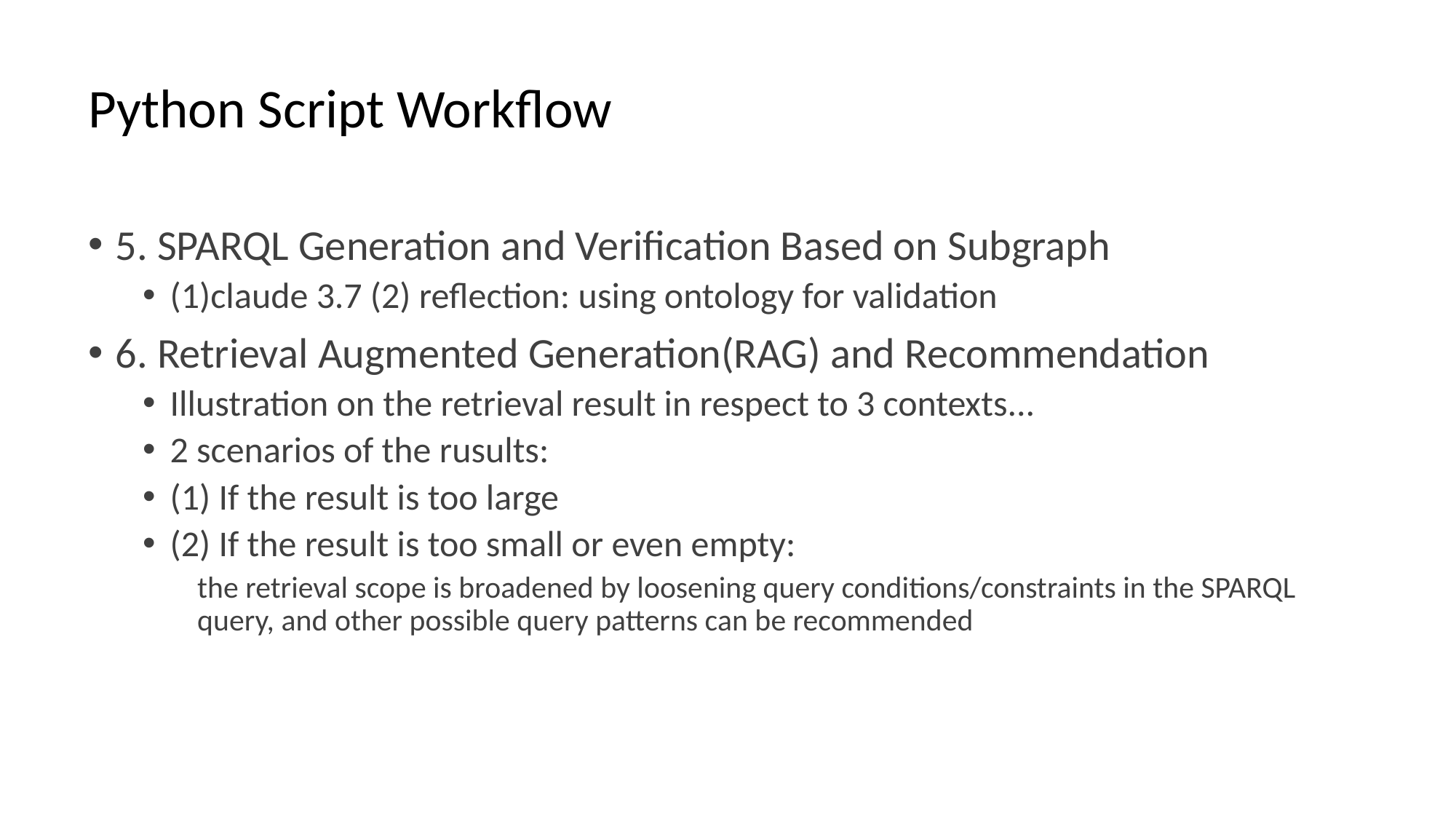

# Python Script Workflow
5. SPARQL Generation and Verification Based on Subgraph
(1)claude 3.7 (2) reflection: using ontology for validation
6. Retrieval Augmented Generation(RAG) and Recommendation
Illustration on the retrieval result in respect to 3 contexts...
2 scenarios of the rusults:
(1) If the result is too large
(2) If the result is too small or even empty:
the retrieval scope is broadened by loosening query conditions/constraints in the SPARQL query, and other possible query patterns can be recommended